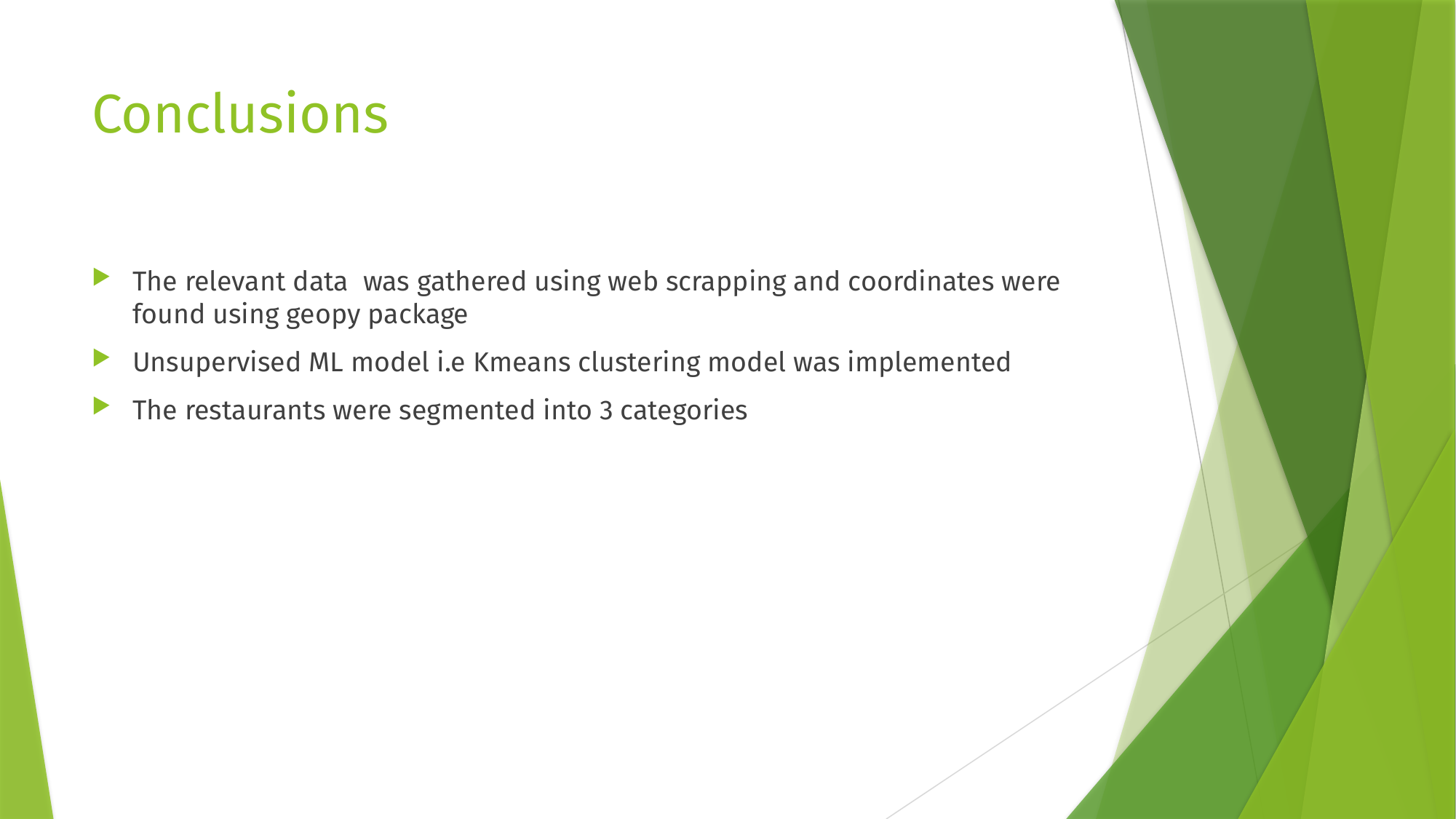

# Conclusions
The relevant data  was gathered using web scrapping and coordinates were found using geopy package
Unsupervised ML model i.e Kmeans clustering model was implemented
The restaurants were segmented into 3 categories